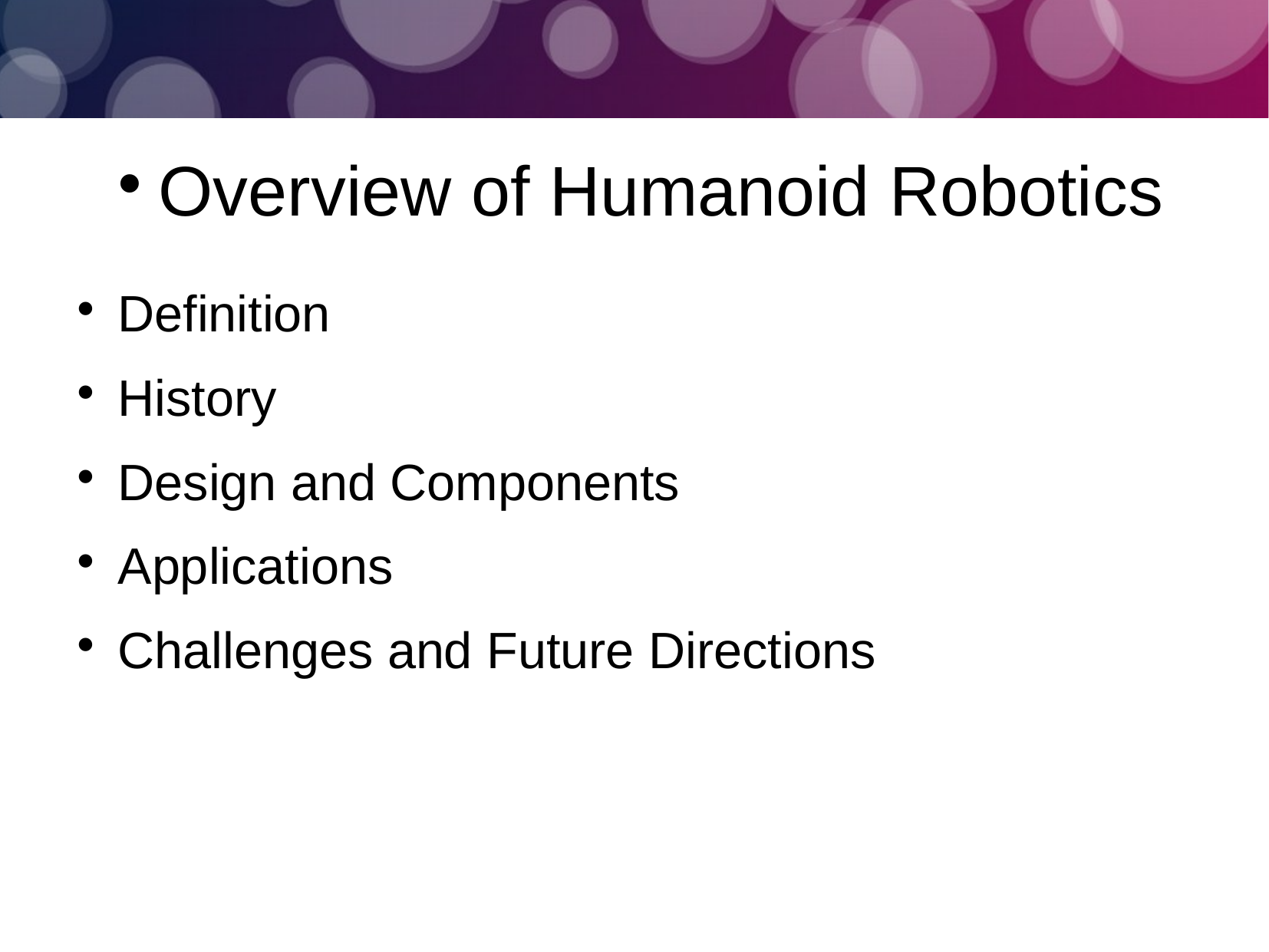

Overview of Humanoid Robotics
Definition
History
Design and Components
Applications
Challenges and Future Directions